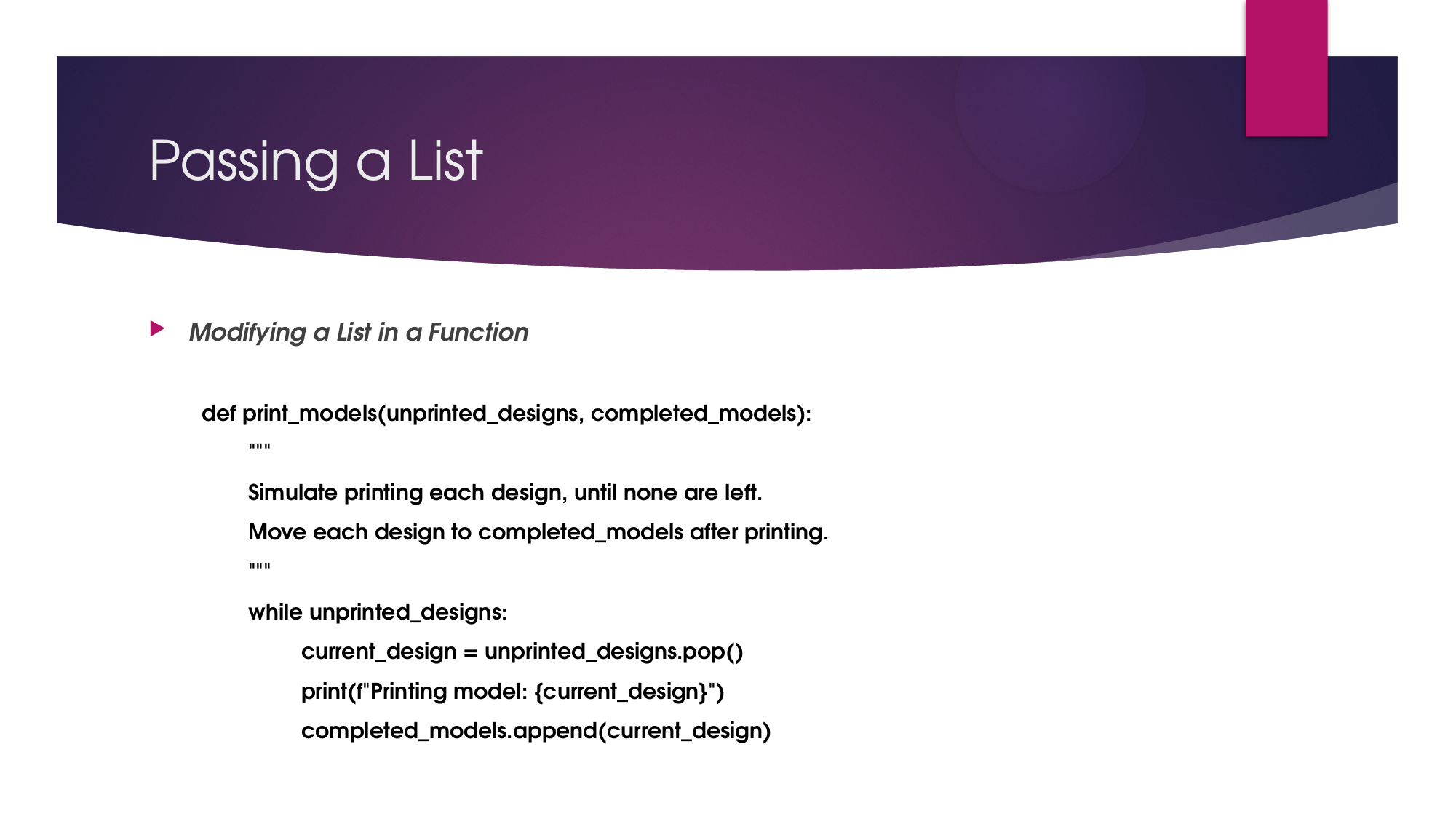

# Passing a List
Modifying a List in a Function

def print_models(unprinted_designs, completed_models):
"""
Simulate printing each design, until none are left.
Move each design to completed_models after printing.
"""
while unprinted_designs:
current_design = unprinted_designs.pop()
print(f"Printing model: {current_design}")
completed_models.append(current_design)